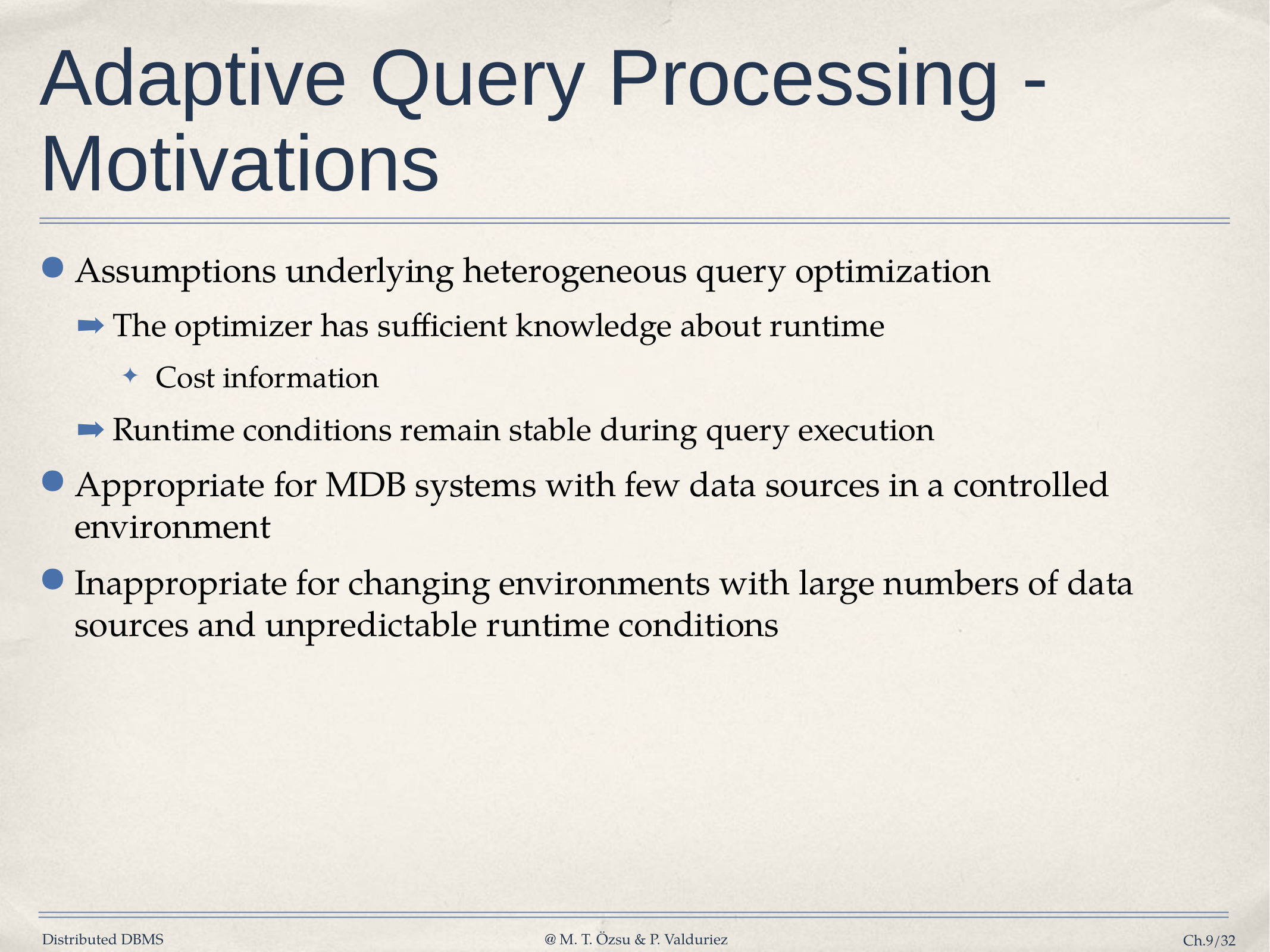

# Adaptive Query Processing - Motivations
Assumptions underlying heterogeneous query optimization
The optimizer has sufficient knowledge about runtime
Cost information
Runtime conditions remain stable during query execution
Appropriate for MDB systems with few data sources in a controlled environment
Inappropriate for changing environments with large numbers of data sources and unpredictable runtime conditions